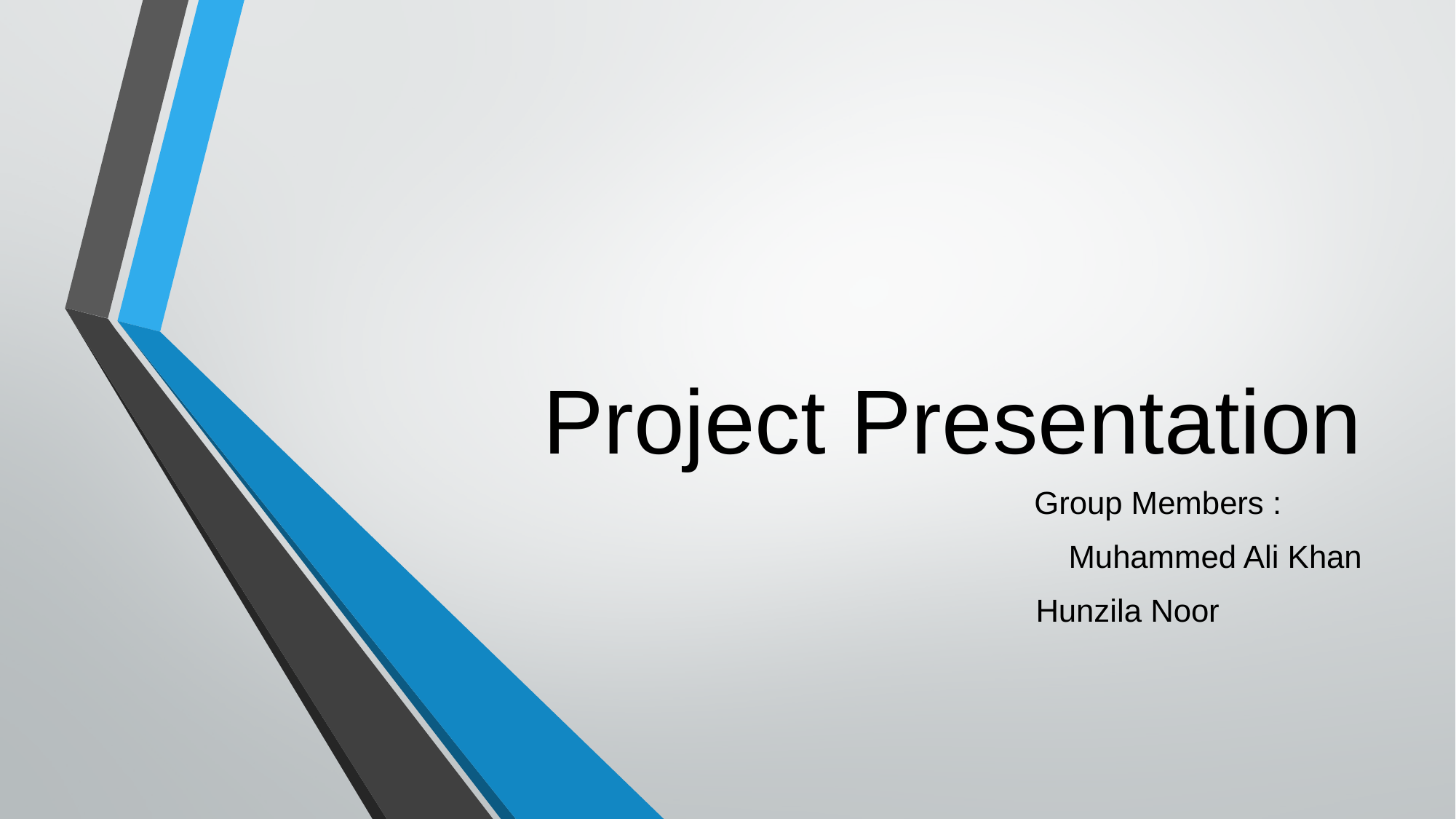

# Project Presentation
 Group Members :
Muhammed Ali Khan
Hunzila Noor